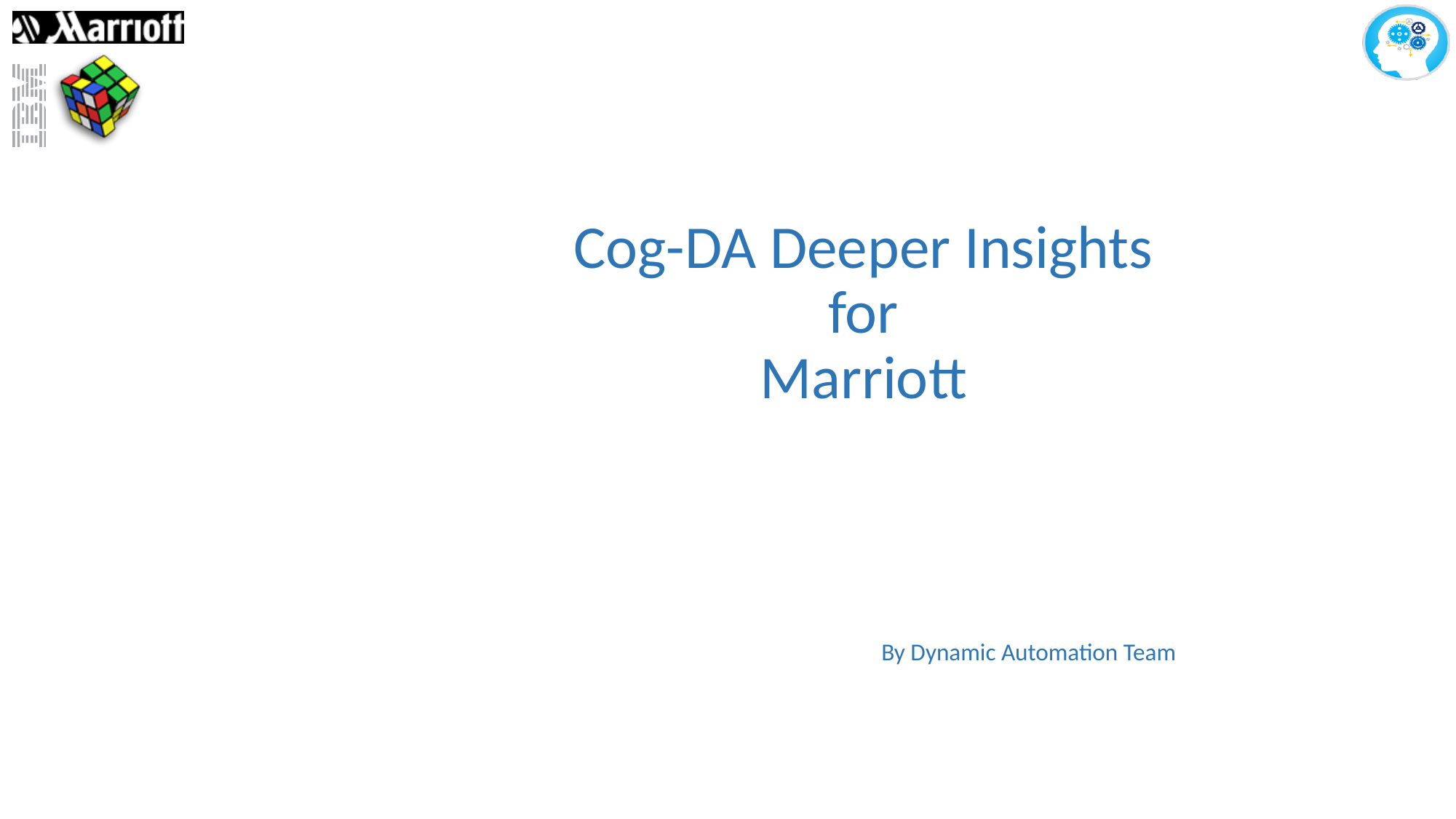

Cog-DA Deeper Insights
for
Marriott

By Dynamic Automation Team